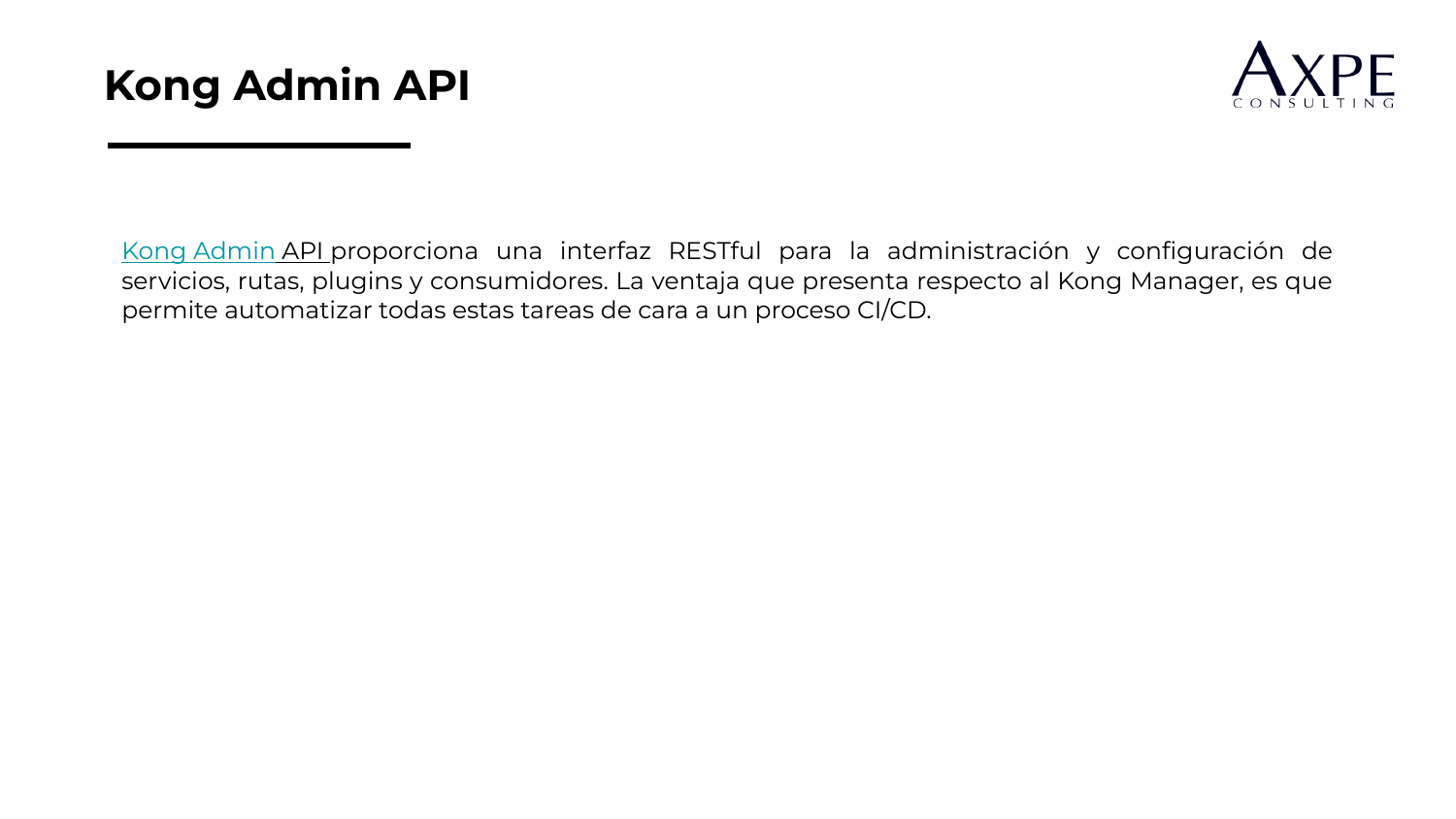

Kong Admin API
Kong Admin API proporciona una interfaz RESTful para la administración y configuración de servicios, rutas, plugins y consumidores. La ventaja que presenta respecto al Kong Manager, es que permite automatizar todas estas tareas de cara a un proceso CI/CD.